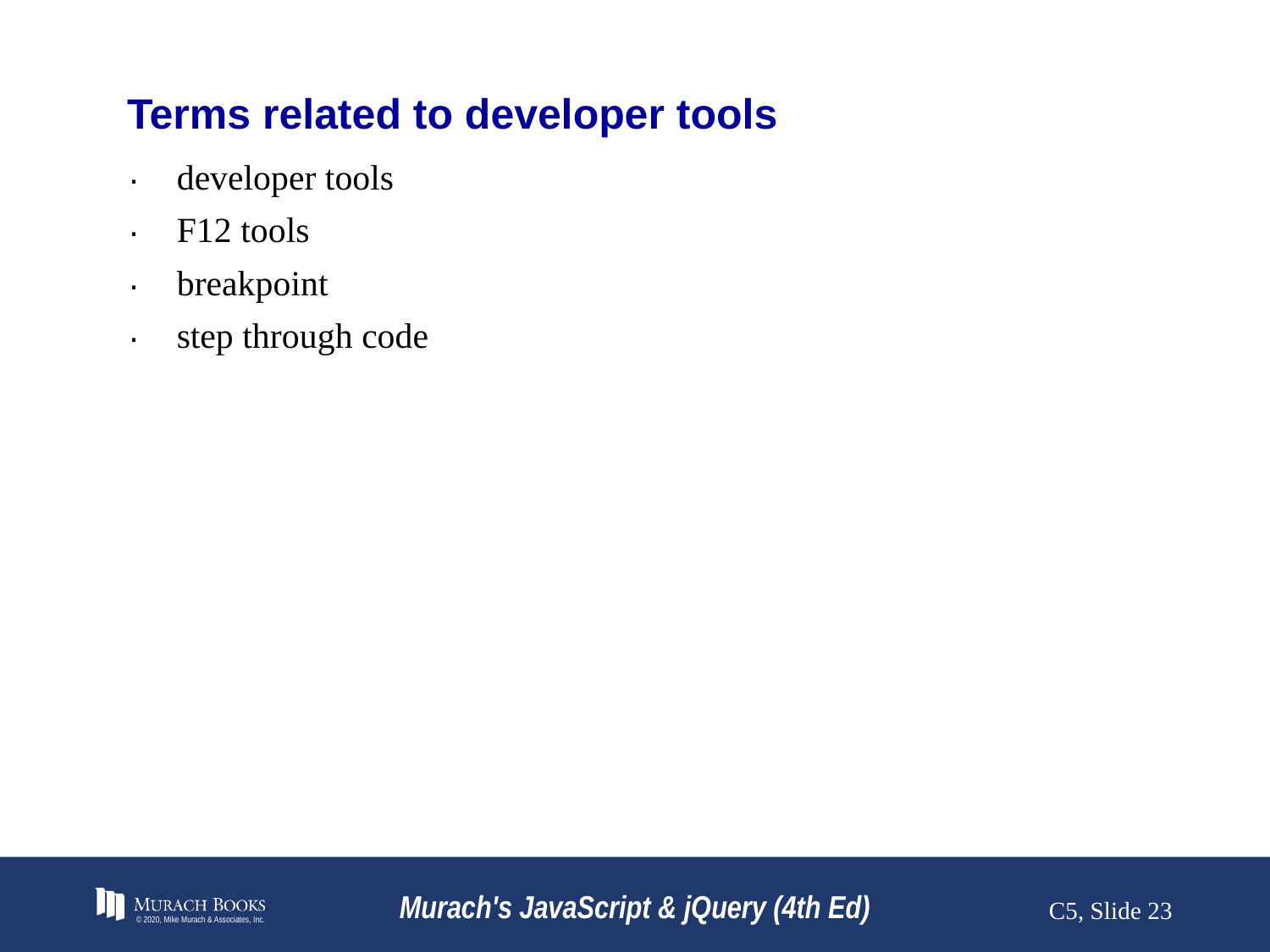

# Terms related to developer tools
developer tools
F12 tools
breakpoint
step through code

© 2020, Mike Murach & Associates, Inc.
Murach's JavaScript & jQuery (4th Ed)

C5, Slide 23